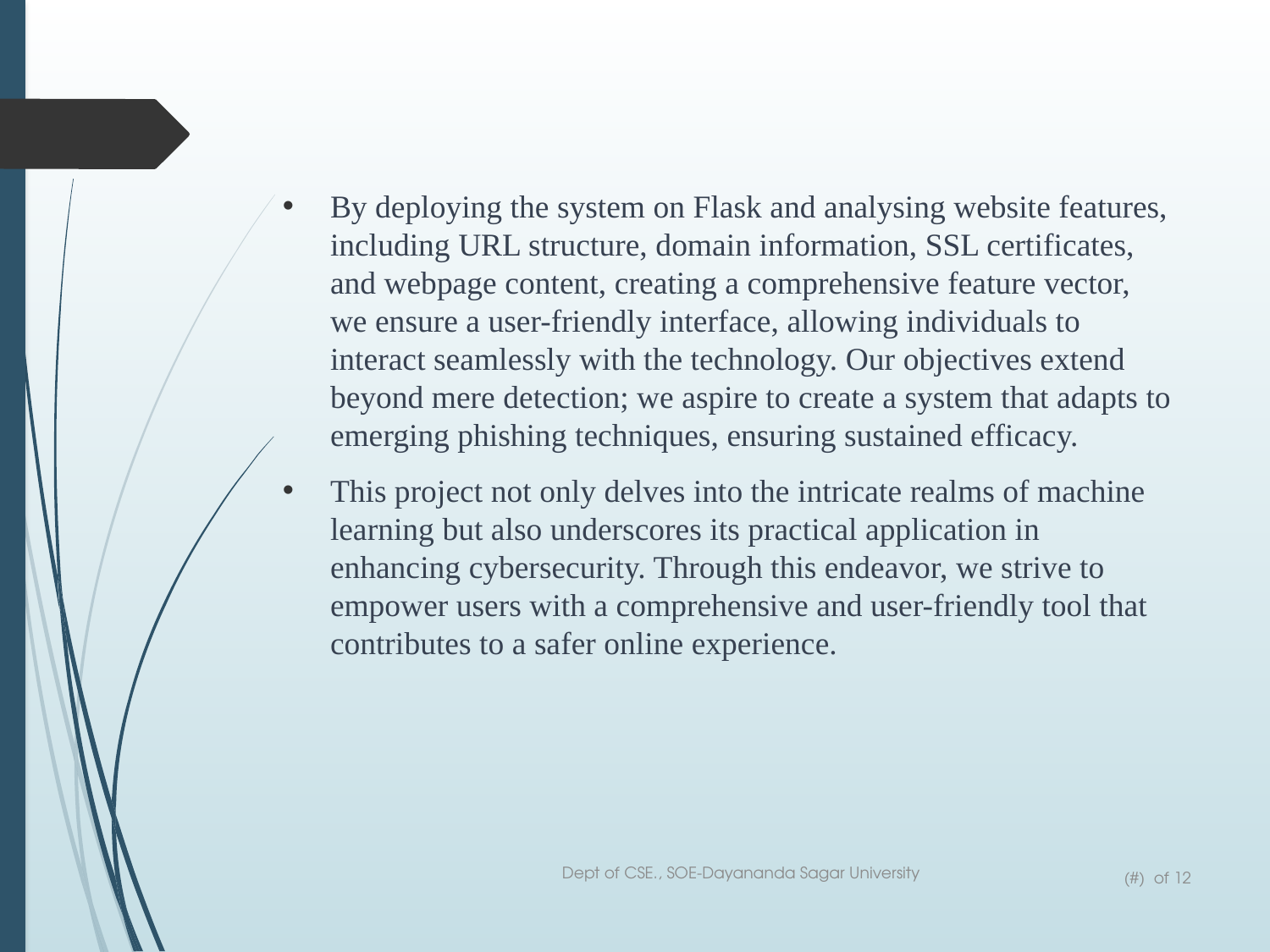

By deploying the system on Flask and analysing website features, including URL structure, domain information, SSL certificates, and webpage content, creating a comprehensive feature vector, we ensure a user-friendly interface, allowing individuals to interact seamlessly with the technology. Our objectives extend beyond mere detection; we aspire to create a system that adapts to emerging phishing techniques, ensuring sustained efficacy.
This project not only delves into the intricate realms of machine learning but also underscores its practical application in enhancing cybersecurity. Through this endeavor, we strive to empower users with a comprehensive and user-friendly tool that contributes to a safer online experience.

Dept of CSE., SOE-Dayananda Sagar University
(#)  of 12